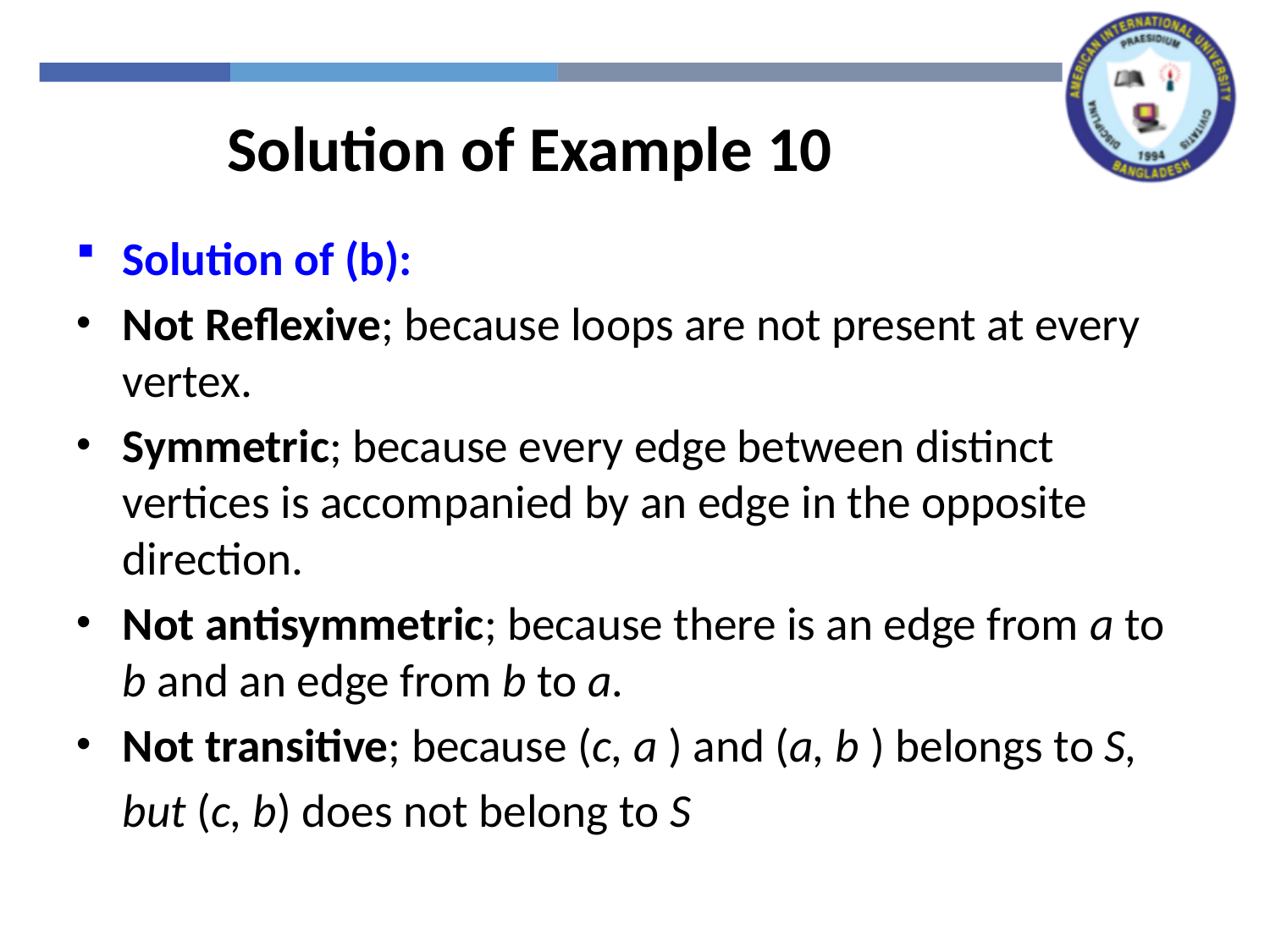

Solution of Example 10
Solution of (b):
Not Reflexive; because loops are not present at every vertex.
Symmetric; because every edge between distinct vertices is accompanied by an edge in the opposite direction.
Not antisymmetric; because there is an edge from a to b and an edge from b to a.
Not transitive; because (c, a ) and (a, b ) belongs to S,
	but (c, b) does not belong to S